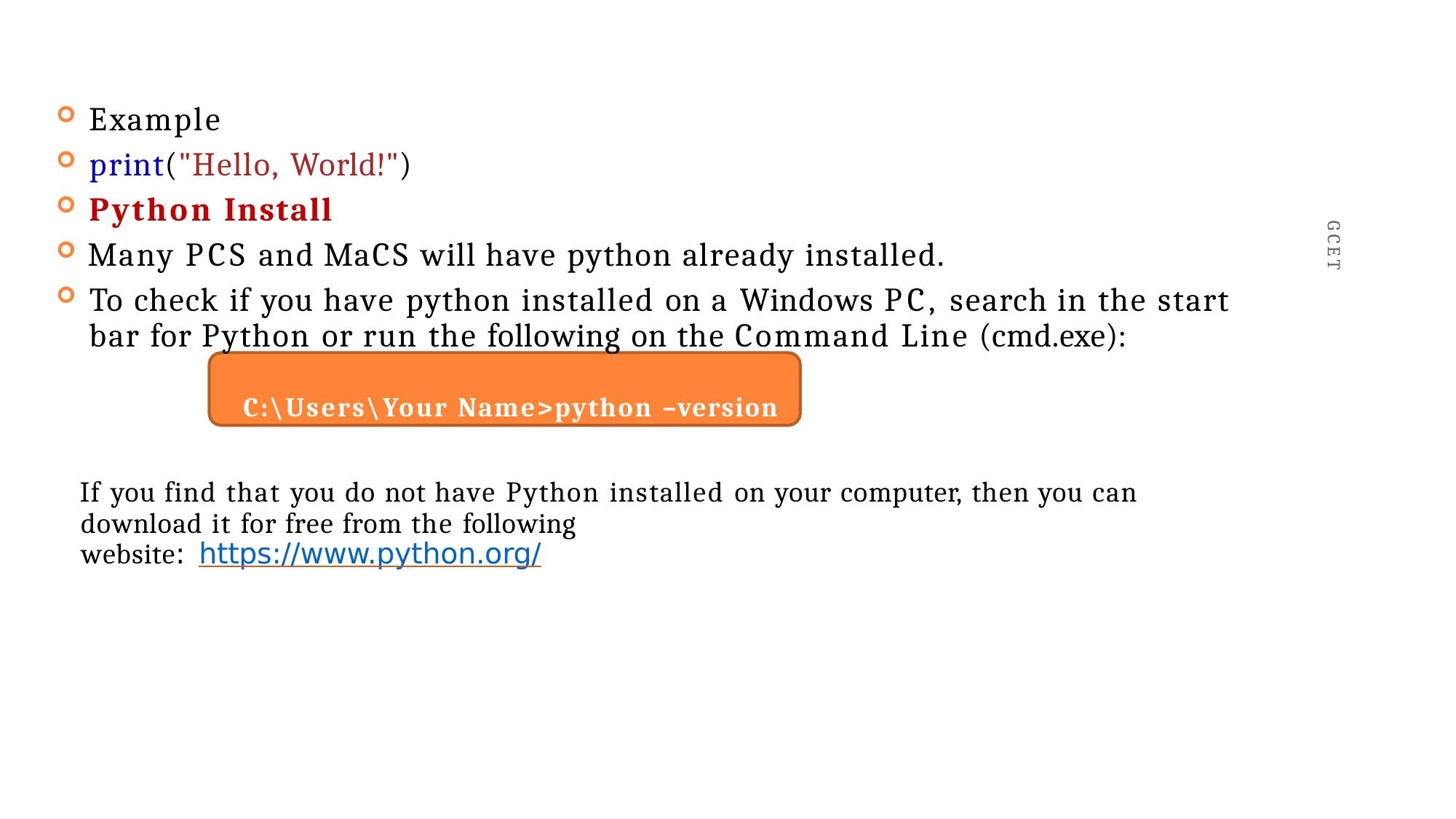

Example
print("Hello, World!")
Python Install
Many PCS and MaCS will have python already installed.
To check if you have python installed on a Windows PC, search in the start bar for Python or run the following on the Command Line (cmd.exe):
C:\Users\Your Name>python –version

If you find that you do not have Python installed on your computer, then you can download it for free from the following
website: https://www.python.org/
GCET